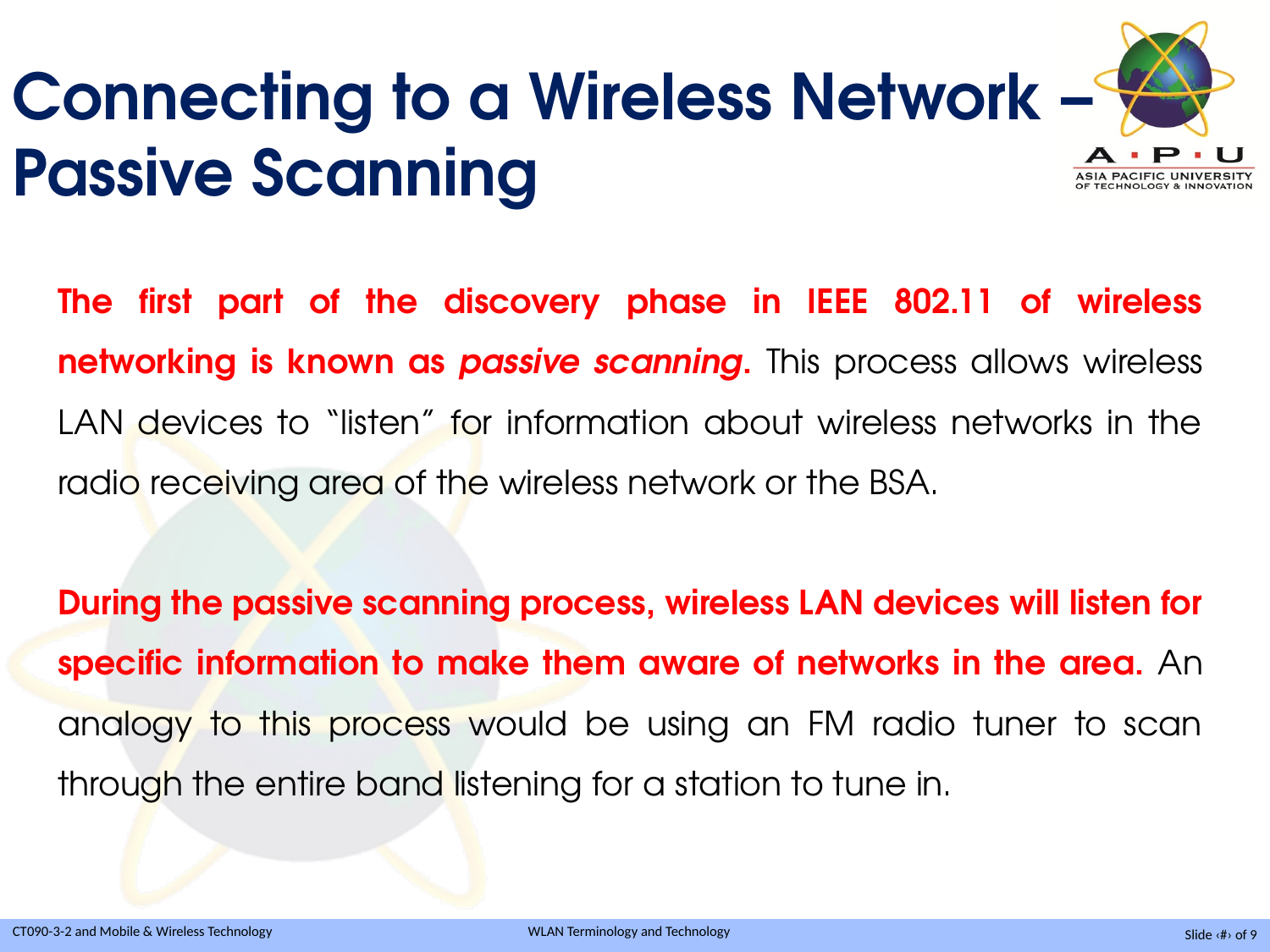

Connecting to a Wireless Network – Passive Scanning
The first part of the discovery phase in IEEE 802.11 of wireless networking is known as passive scanning. This process allows wireless LAN devices to “listen” for information about wireless networks in the radio receiving area of the wireless network or the BSA.

During the passive scanning process, wireless LAN devices will listen for specific information to make them aware of networks in the area. An analogy to this process would be using an FM radio tuner to scan through the entire band listening for a station to tune in.
Slide ‹#› of 9